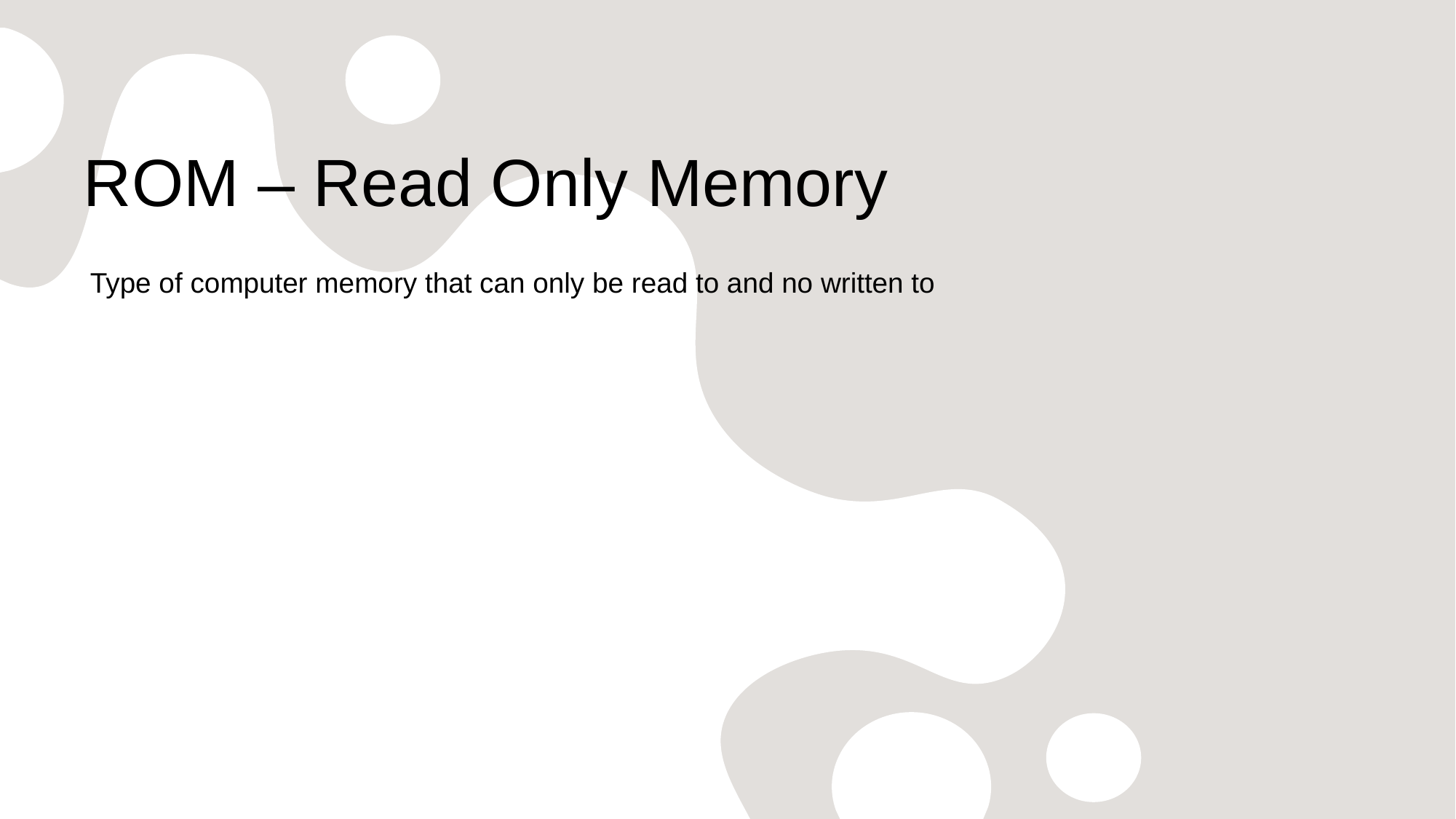

# ROM – Read Only Memory
Type of computer memory that can only be read to and no written to